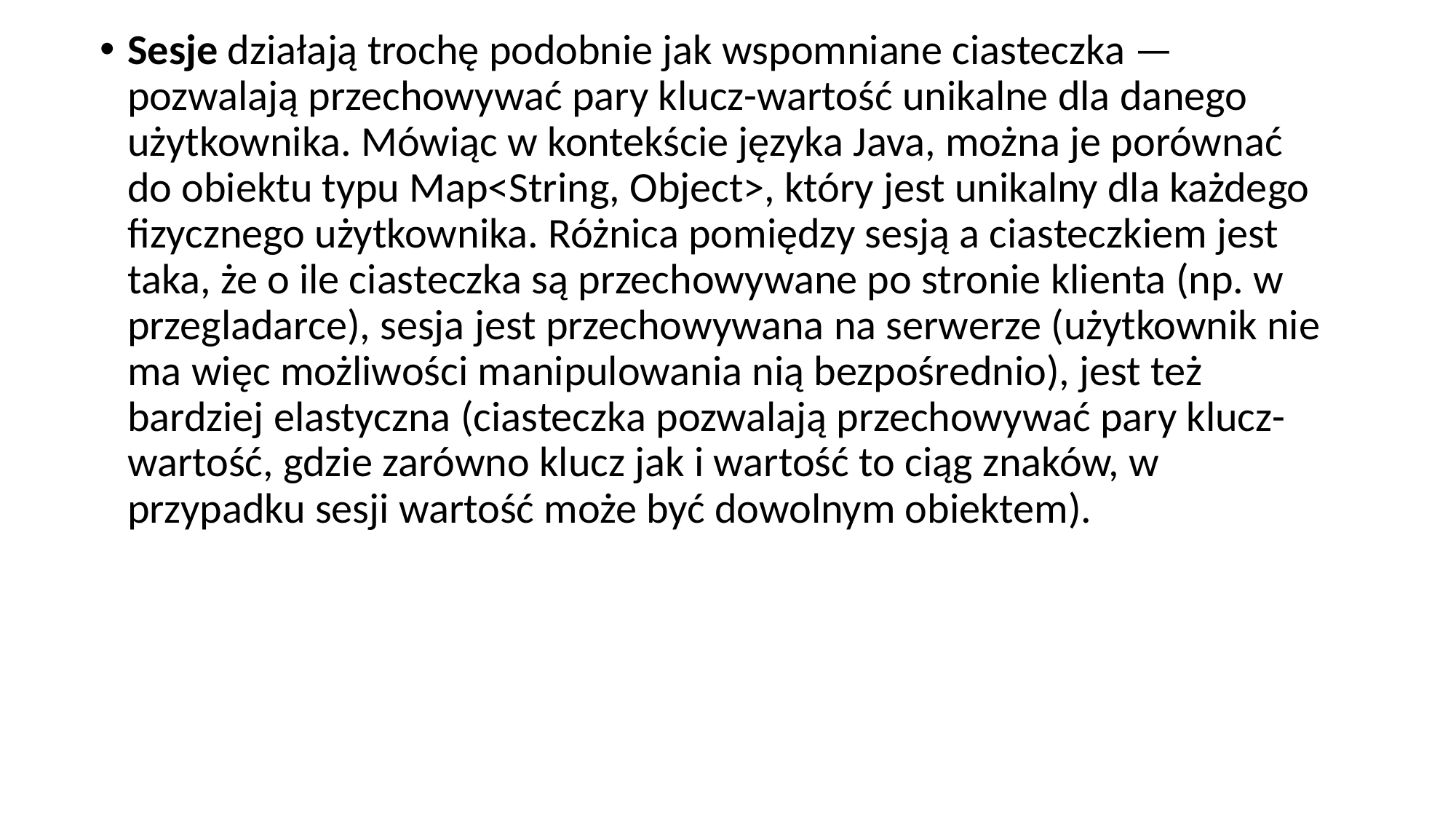

Sesje działają trochę podobnie jak wspomniane ciasteczka — pozwalają przechowywać pary klucz-wartość unikalne dla danego użytkownika. Mówiąc w kontekście języka Java, można je porównać do obiektu typu Map<String, Object>, który jest unikalny dla każdego fizycznego użytkownika. Różnica pomiędzy sesją a ciasteczkiem jest taka, że o ile ciasteczka są przechowywane po stronie klienta (np. w przegladarce), sesja jest przechowywana na serwerze (użytkownik nie ma więc możliwości manipulowania nią bezpośrednio), jest też bardziej elastyczna (ciasteczka pozwalają przechowywać pary klucz-wartość, gdzie zarówno klucz jak i wartość to ciąg znaków, w przypadku sesji wartość może być dowolnym obiektem).